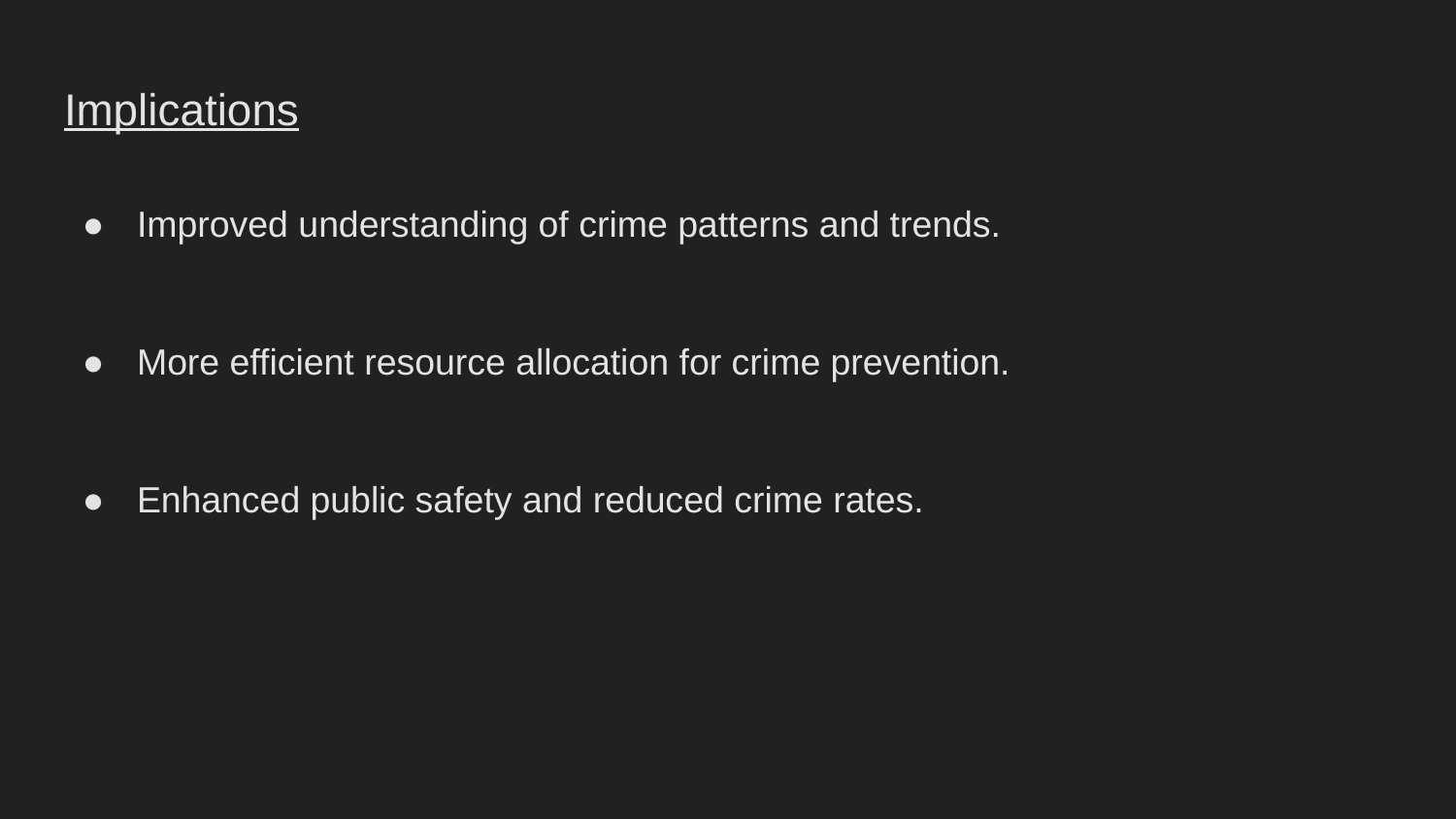

# Implications
Improved understanding of crime patterns and trends.

More efficient resource allocation for crime prevention.

Enhanced public safety and reduced crime rates.